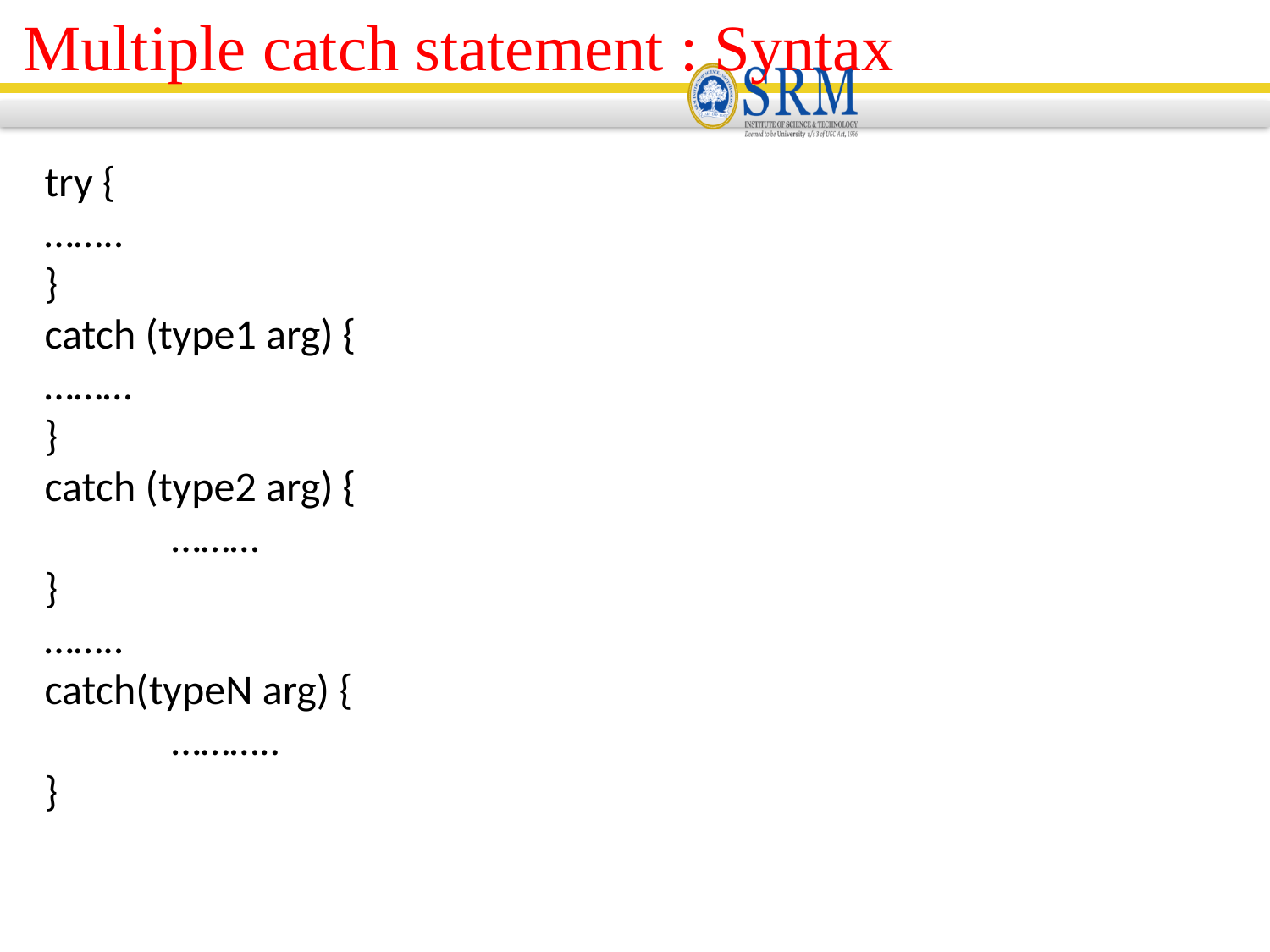

Multiple catch statement : Syntax
try {
……..
}
catch (type1 arg) {
………
}
catch (type2 arg) {
	………
}
……..
catch(typeN arg) {
	………..
}